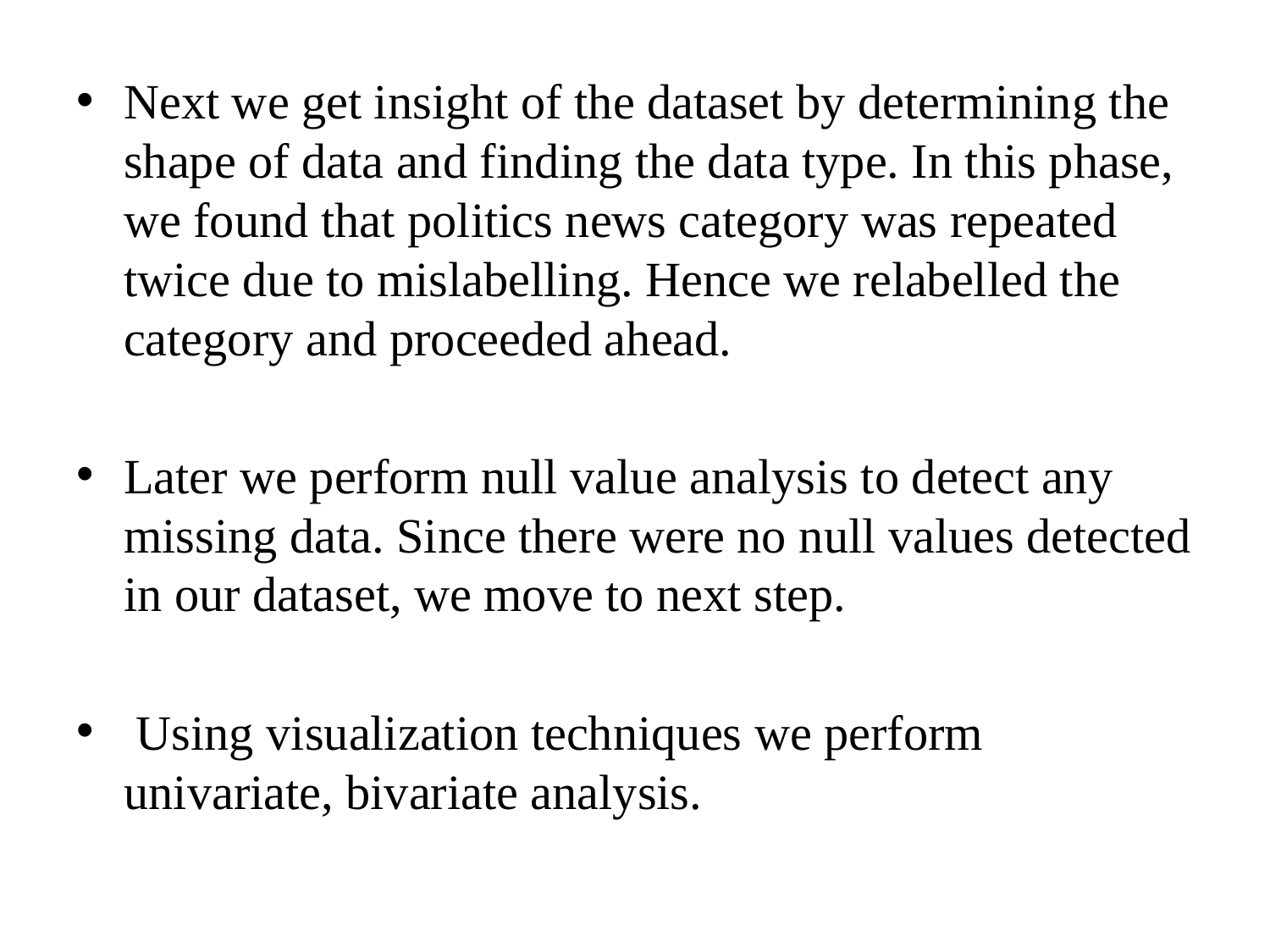

Next we get insight of the dataset by determining the shape of data and finding the data type. In this phase, we found that politics news category was repeated twice due to mislabelling. Hence we relabelled the category and proceeded ahead.

Later we perform null value analysis to detect any missing data. Since there were no null values detected in our dataset, we move to next step.

 Using visualization techniques we perform univariate, bivariate analysis.